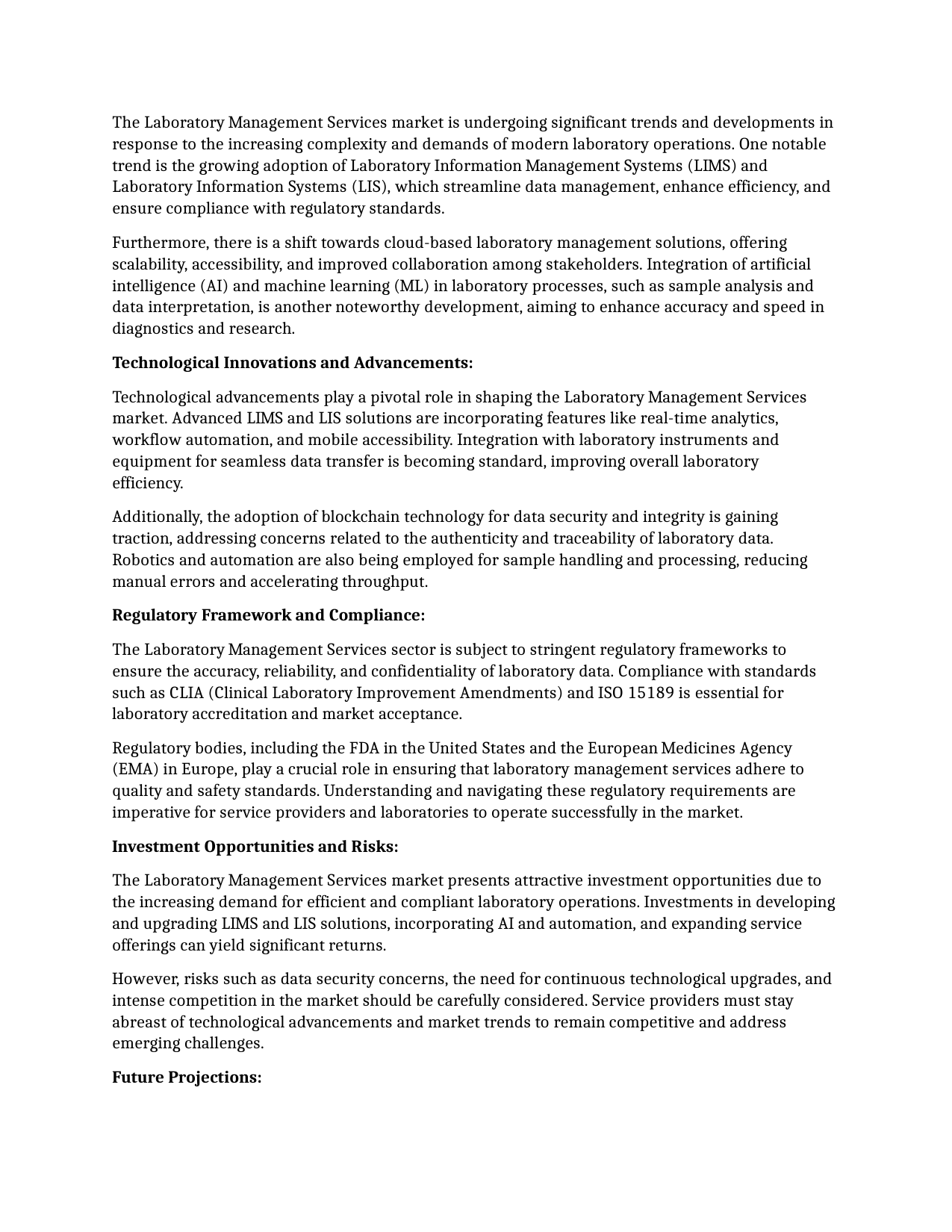

The Laboratory Management Services market is undergoing significant trends and developments in  response to the increasing complexity and demands of modern laboratory operations. One notable  trend is the growing adoption of Laboratory Information Management Systems (LIMS) and  Laboratory Information Systems (LIS), which streamline data management, enhance efficiency, and  ensure compliance with regulatory standards.
Furthermore, there is a shift towards cloud-based laboratory management solutions, offering  scalability, accessibility, and improved collaboration among stakeholders. Integration of artificial  intelligence (AI) and machine learning (ML) in laboratory processes, such as sample analysis and  data interpretation, is another noteworthy development, aiming to enhance accuracy and speed in  diagnostics and research.
Technological Innovations and Advancements:
Technological advancements play a pivotal role in shaping the Laboratory Management Services  market. Advanced LIMS and LIS solutions are incorporating features like real-time analytics,  workflow automation, and mobile accessibility. Integration with laboratory instruments and  equipment for seamless data transfer is becoming standard, improving overall laboratory  efficiency.
Additionally, the adoption of blockchain technology for data security and integrity is gaining  traction, addressing concerns related to the authenticity and traceability of laboratory data.  Robotics and automation are also being employed for sample handling and processing, reducing  manual errors and accelerating throughput.
Regulatory Framework and Compliance:
The Laboratory Management Services sector is subject to stringent regulatory frameworks to  ensure the accuracy, reliability, and confidentiality of laboratory data. Compliance with standards  such as CLIA (Clinical Laboratory Improvement Amendments) and ISO 15189 is essential for  laboratory accreditation and market acceptance.
Regulatory bodies, including the FDA in the United States and the European Medicines Agency  (EMA) in Europe, play a crucial role in ensuring that laboratory management services adhere to  quality and safety standards. Understanding and navigating these regulatory requirements are  imperative for service providers and laboratories to operate successfully in the market.
Investment Opportunities and Risks:
The Laboratory Management Services market presents attractive investment opportunities due to  the increasing demand for efficient and compliant laboratory operations. Investments in developing  and upgrading LIMS and LIS solutions, incorporating AI and automation, and expanding service  offerings can yield significant returns.
However, risks such as data security concerns, the need for continuous technological upgrades, and  intense competition in the market should be carefully considered. Service providers must stay  abreast of technological advancements and market trends to remain competitive and address  emerging challenges.
Future Projections: